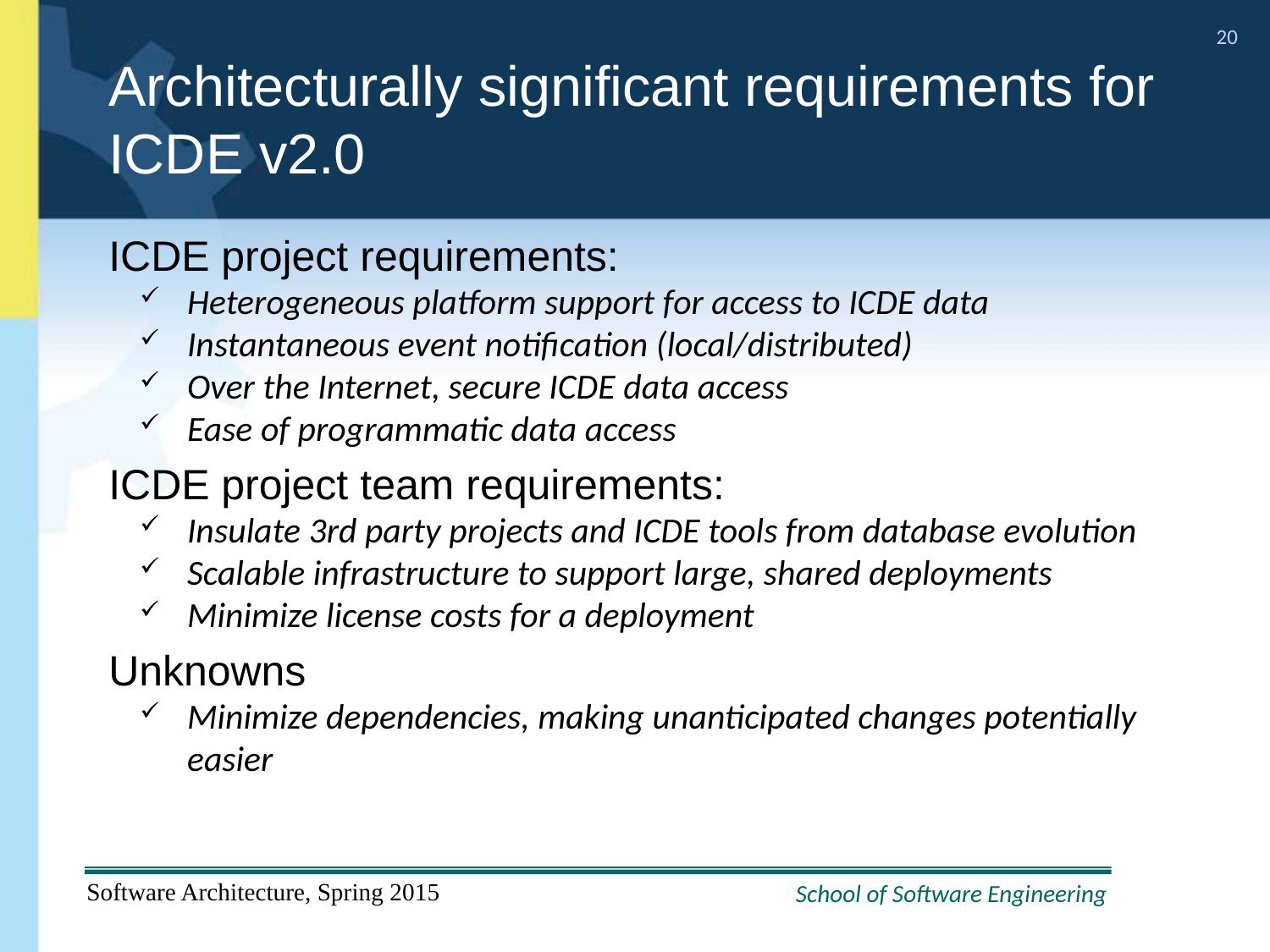

# Architecturally significant requirements for ICDE v2.0
ICDE project requirements:
Heterogeneous platform support for access to ICDE data
Instantaneous event notification (local/distributed)
Over the Internet, secure ICDE data access
Ease of programmatic data access
ICDE project team requirements:
Insulate 3rd party projects and ICDE tools from database evolution
Scalable infrastructure to support large, shared deployments
Minimize license costs for a deployment
Unknowns
Minimize dependencies, making unanticipated changes potentially easier